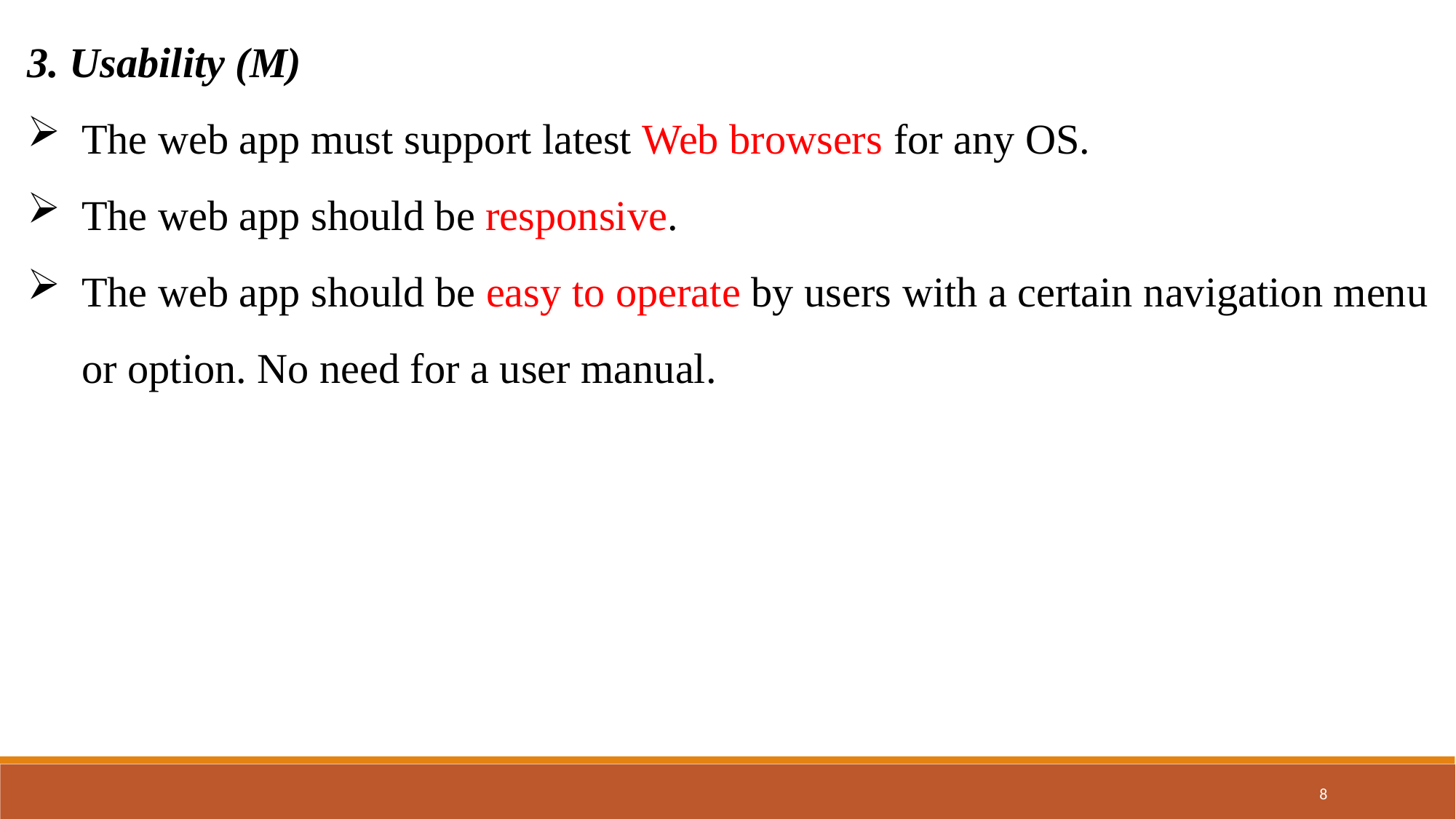

3. Usability (M)
The web app must support latest Web browsers for any OS.
The web app should be responsive.
The web app should be easy to operate by users with a certain navigation menu or option. No need for a user manual.

8